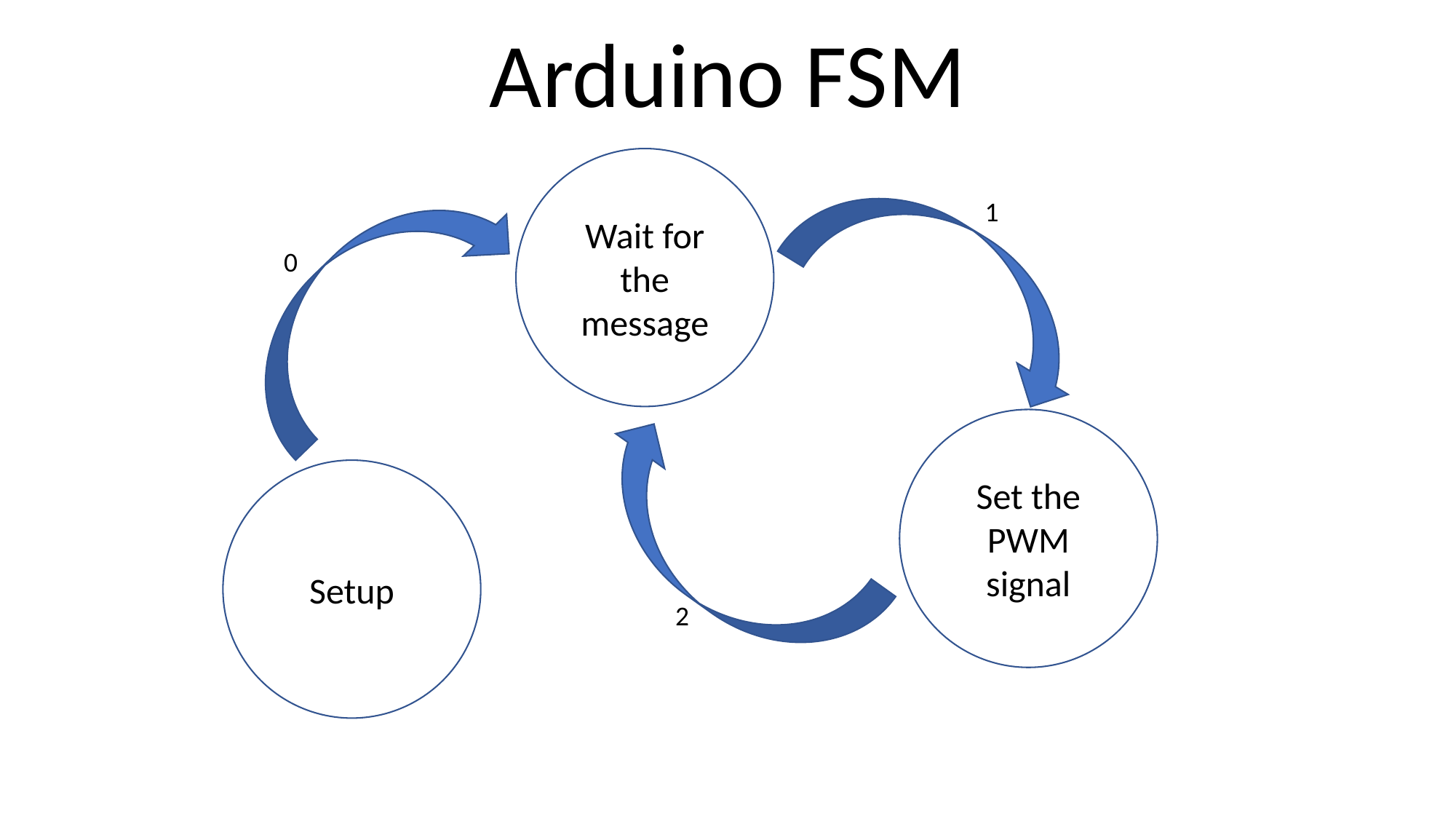

# Arduino FSM
Wait for the message
1

0

Set the PWM signal
Setup

2